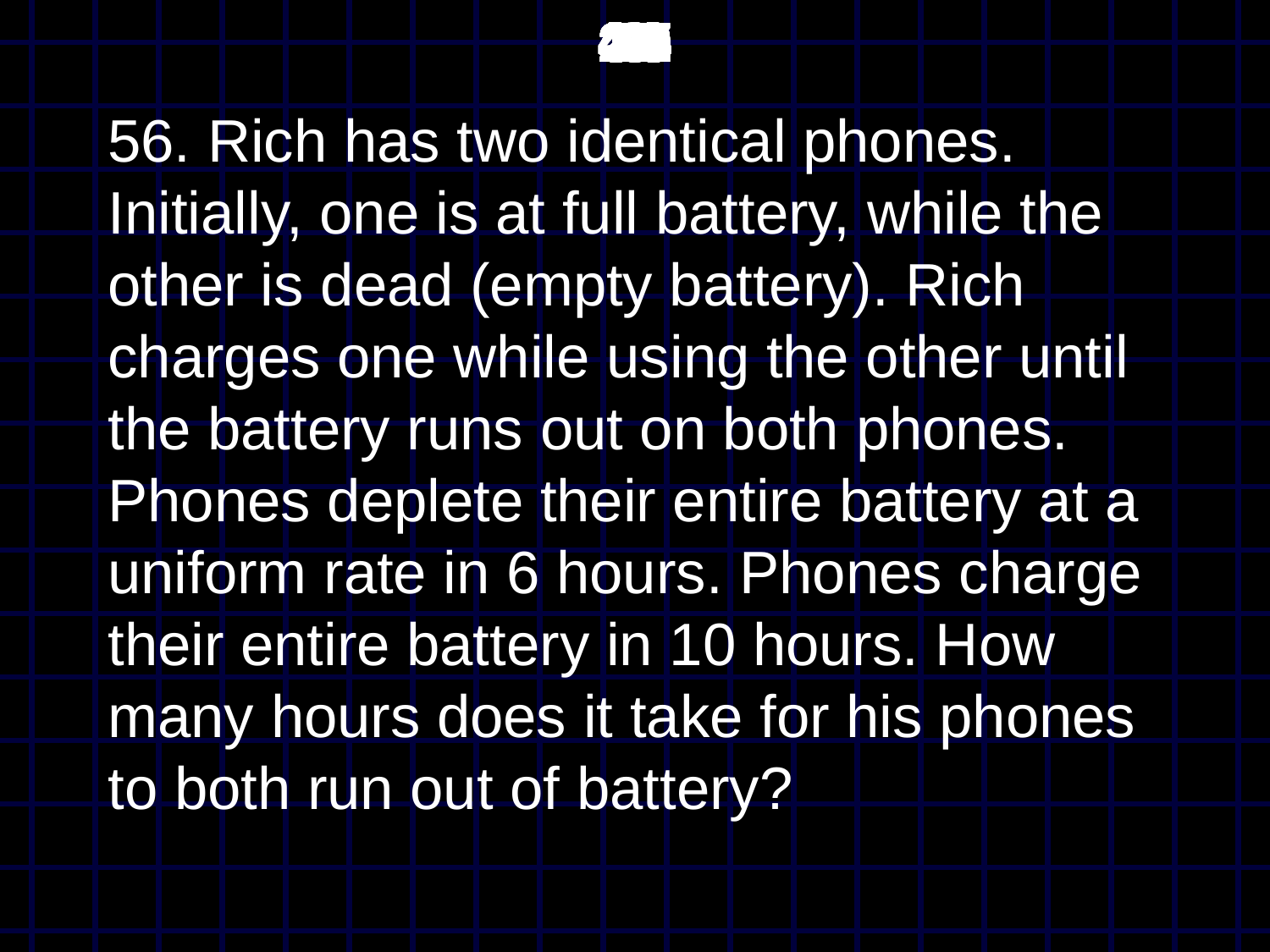

45
44
43
42
41
40
39
38
37
36
35
34
33
32
31
30
29
28
27
26
25
24
23
22
21
20
19
18
17
16
15
14
13
12
11
10
9
8
7
6
5
4
3
2
1
0

# 56. Rich has two identical phones. Initially, one is at full battery, while the other is dead (empty battery). Rich charges one while using the other until the battery runs out on both phones. Phones deplete their entire battery at a uniform rate in 6 hours. Phones charge their entire battery in 10 hours. How many hours does it take for his phones to both run out of battery?